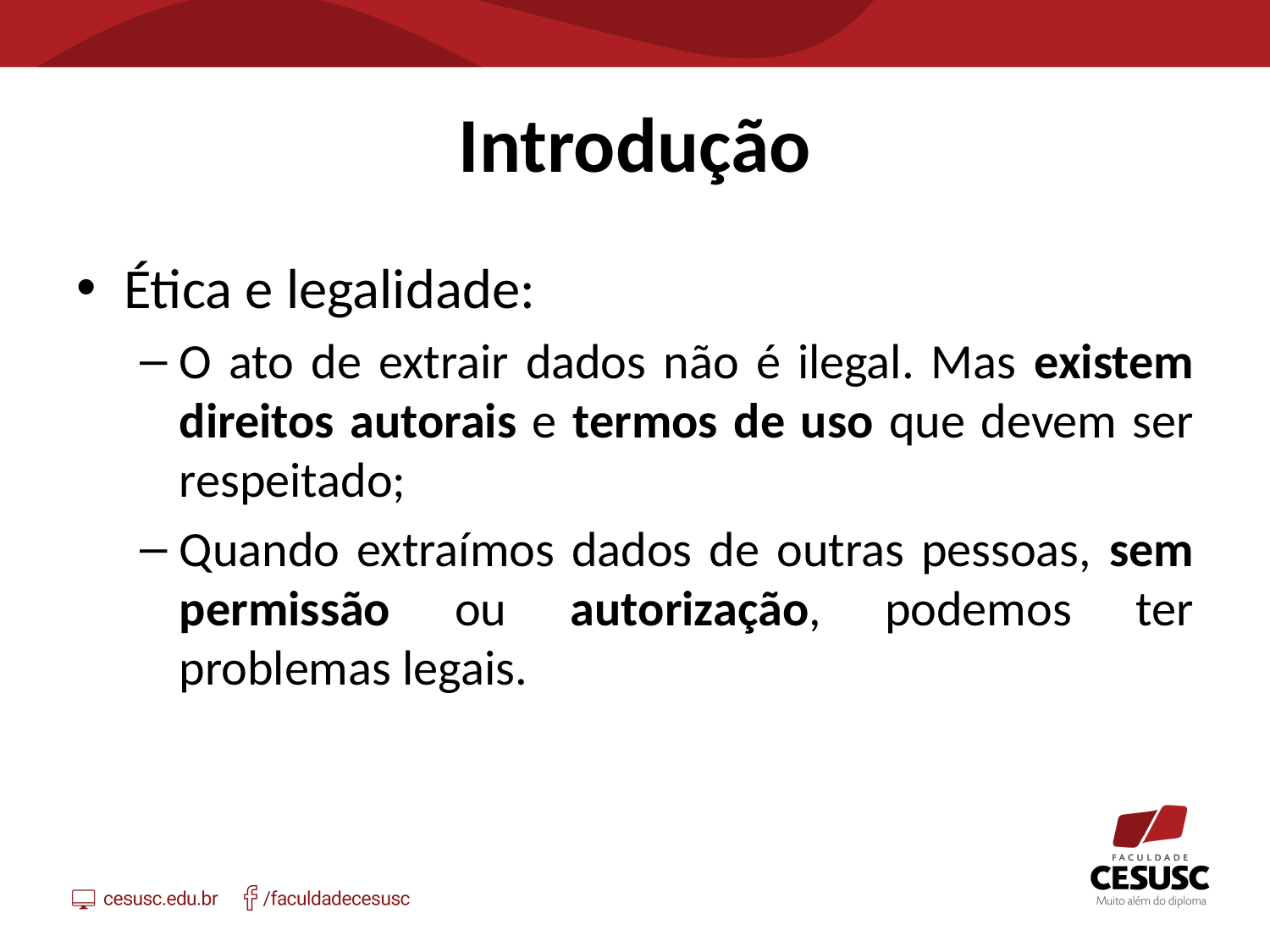

# Introdução
Ética e legalidade:
O ato de extrair dados não é ilegal. Mas existem direitos autorais e termos de uso que devem ser respeitado;
Quando extraímos dados de outras pessoas, sem permissão ou autorização, podemos ter problemas legais.